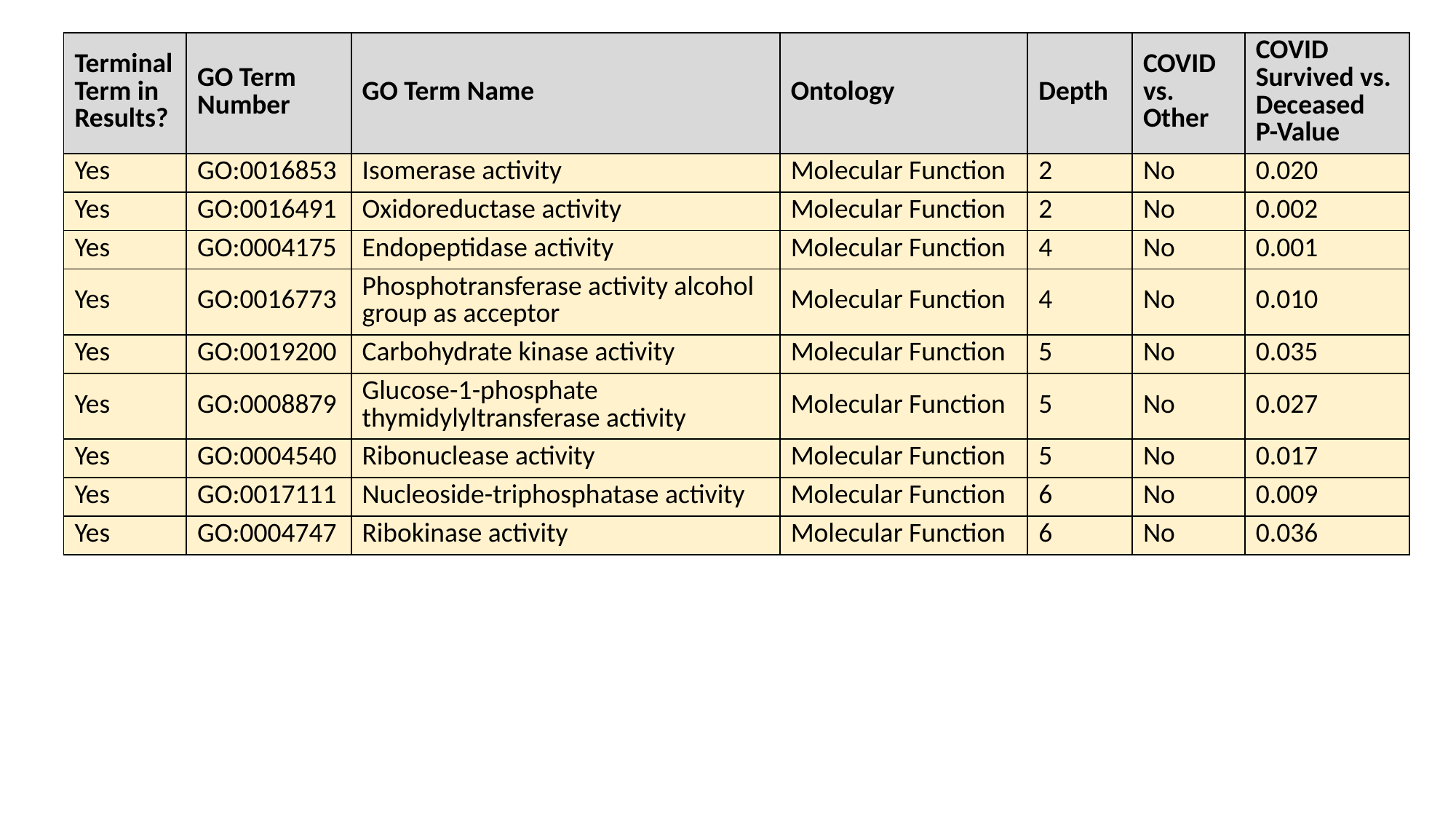

| Terminal Term in Results? | GO Term Number | GO Term Name | Ontology | Depth | COVID vs. Other | COVID Survived vs. Deceased P-Value |
| --- | --- | --- | --- | --- | --- | --- |
| Yes | GO:0016853 | Isomerase activity | Molecular Function | 2 | No | 0.020 |
| Yes | GO:0016491 | Oxidoreductase activity | Molecular Function | 2 | No | 0.002 |
| Yes | GO:0004175 | Endopeptidase activity | Molecular Function | 4 | No | 0.001 |
| Yes | GO:0016773 | Phosphotransferase activity alcohol group as acceptor | Molecular Function | 4 | No | 0.010 |
| Yes | GO:0019200 | Carbohydrate kinase activity | Molecular Function | 5 | No | 0.035 |
| Yes | GO:0008879 | Glucose-1-phosphate thymidylyltransferase activity | Molecular Function | 5 | No | 0.027 |
| Yes | GO:0004540 | Ribonuclease activity | Molecular Function | 5 | No | 0.017 |
| Yes | GO:0017111 | Nucleoside-triphosphatase activity | Molecular Function | 6 | No | 0.009 |
| Yes | GO:0004747 | Ribokinase activity | Molecular Function | 6 | No | 0.036 |